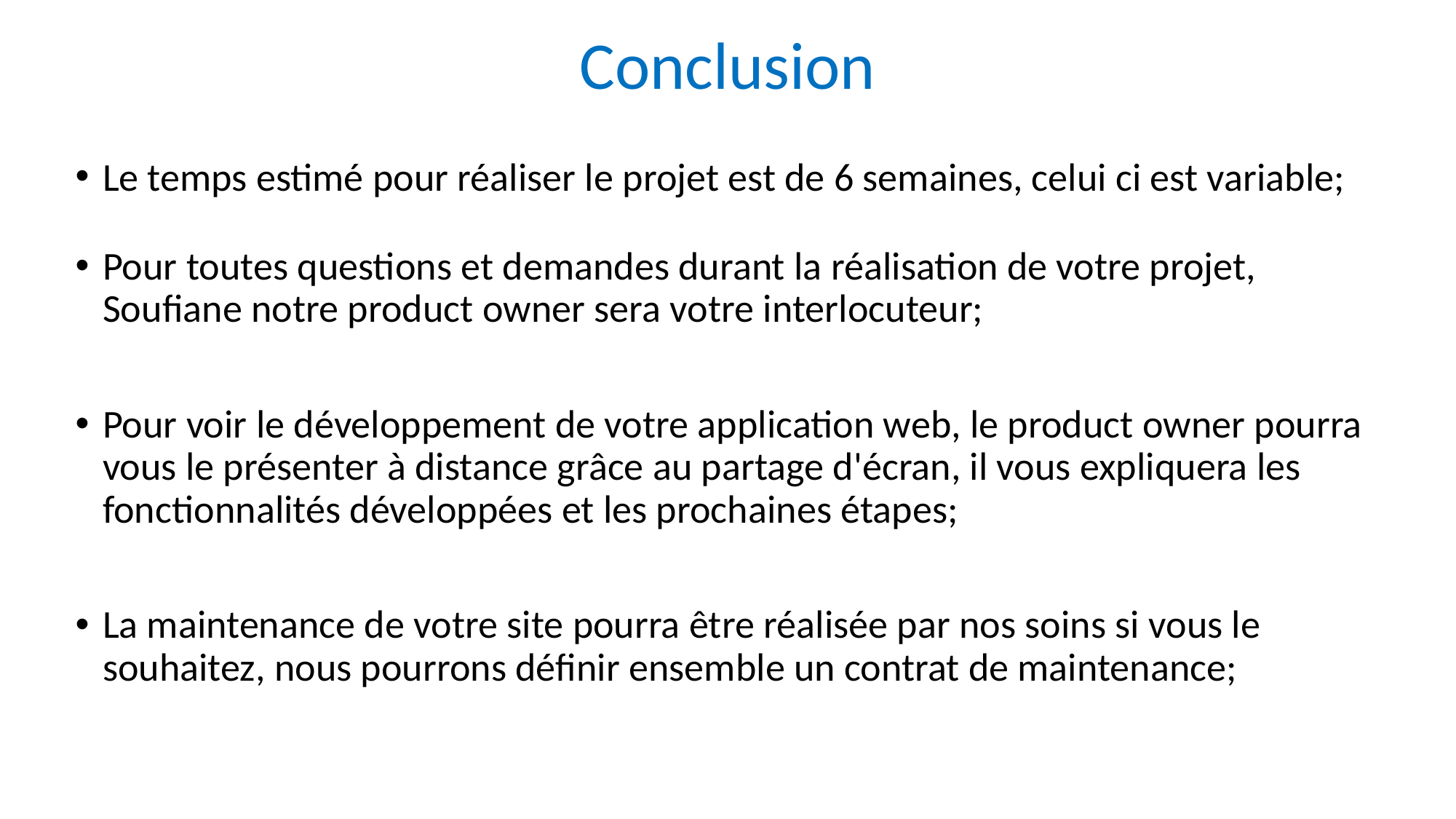

# Conclusion
Le temps estimé pour réaliser le projet est de 6 semaines, celui ci est variable;

Pour toutes questions et demandes durant la réalisation de votre projet, Soufiane notre product owner sera votre interlocuteur;

Pour voir le développement de votre application web, le product owner pourra vous le présenter à distance grâce au partage d'écran, il vous expliquera les fonctionnalités développées et les prochaines étapes;

La maintenance de votre site pourra être réalisée par nos soins si vous le souhaitez, nous pourrons définir ensemble un contrat de maintenance;